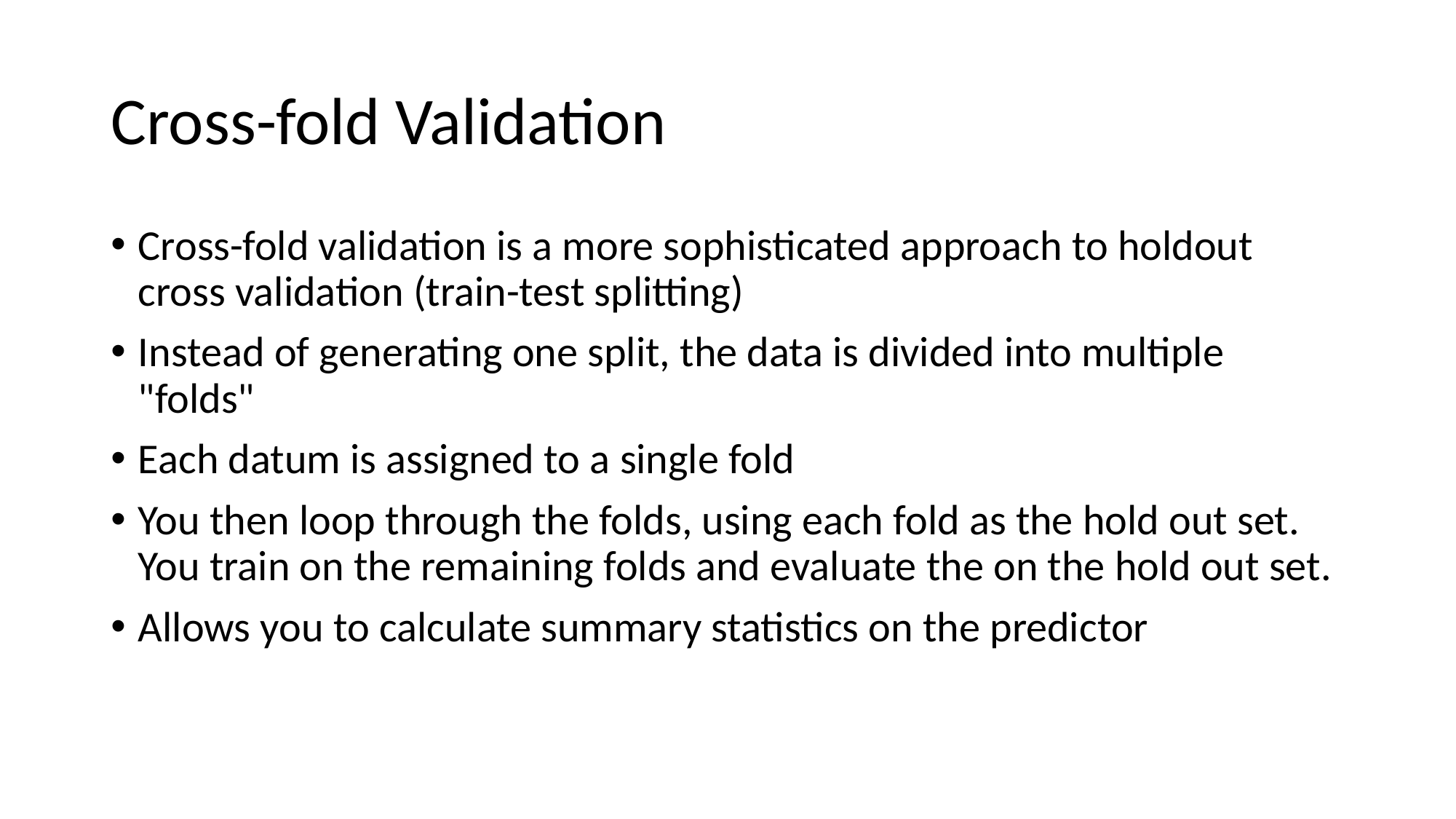

# Cross-fold Validation
Cross-fold validation is a more sophisticated approach to holdout cross validation (train-test splitting)
Instead of generating one split, the data is divided into multiple "folds"
Each datum is assigned to a single fold
You then loop through the folds, using each fold as the hold out set.  You train on the remaining folds and evaluate the on the hold out set.
Allows you to calculate summary statistics on the predictor